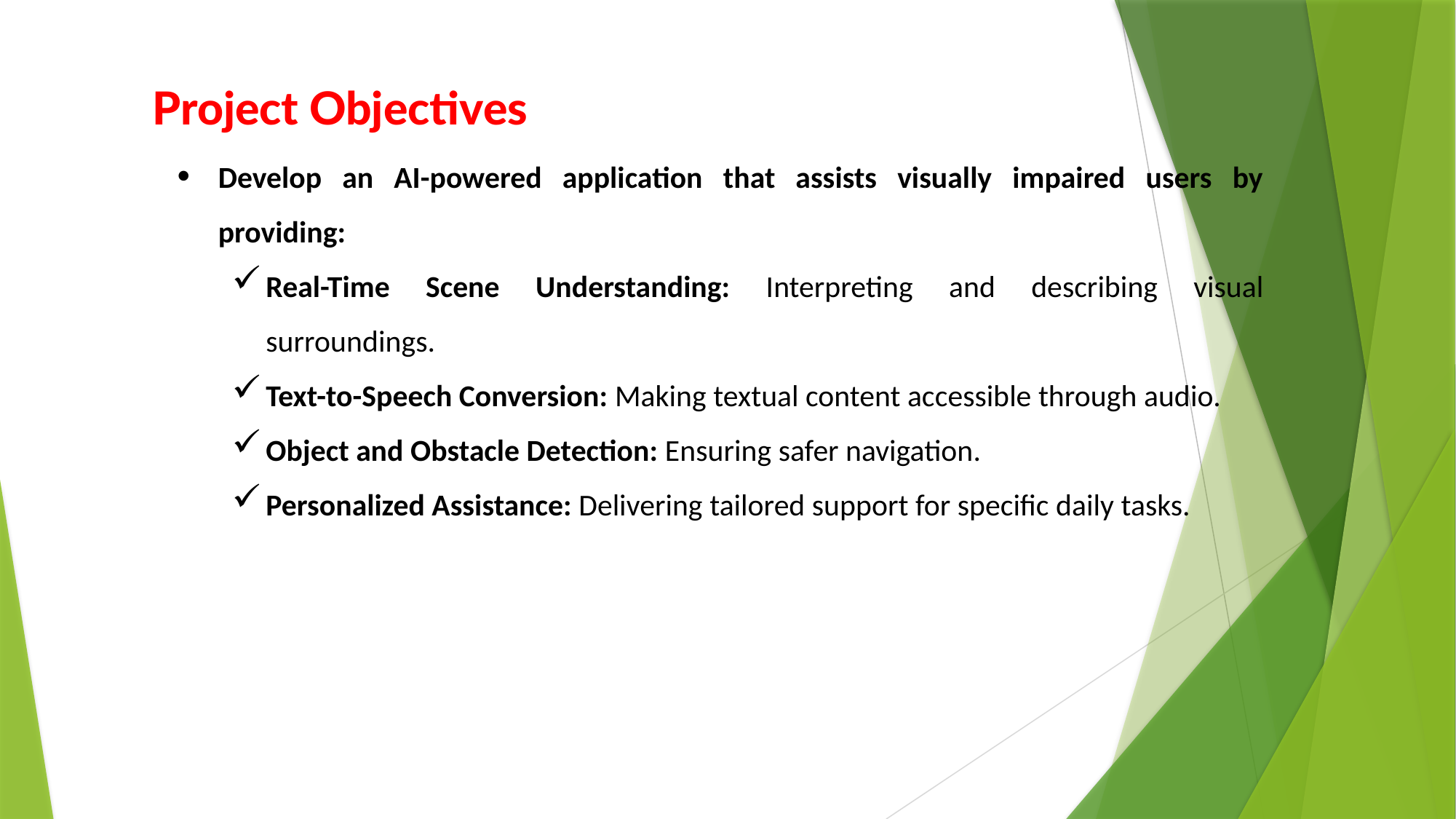

Project Objectives

Develop an AI-powered application that assists visually impaired users by providing:
Real-Time Scene Understanding: Interpreting and describing visual surroundings.
Text-to-Speech Conversion: Making textual content accessible through audio.
Object and Obstacle Detection: Ensuring safer navigation.
Personalized Assistance: Delivering tailored support for specific daily tasks.